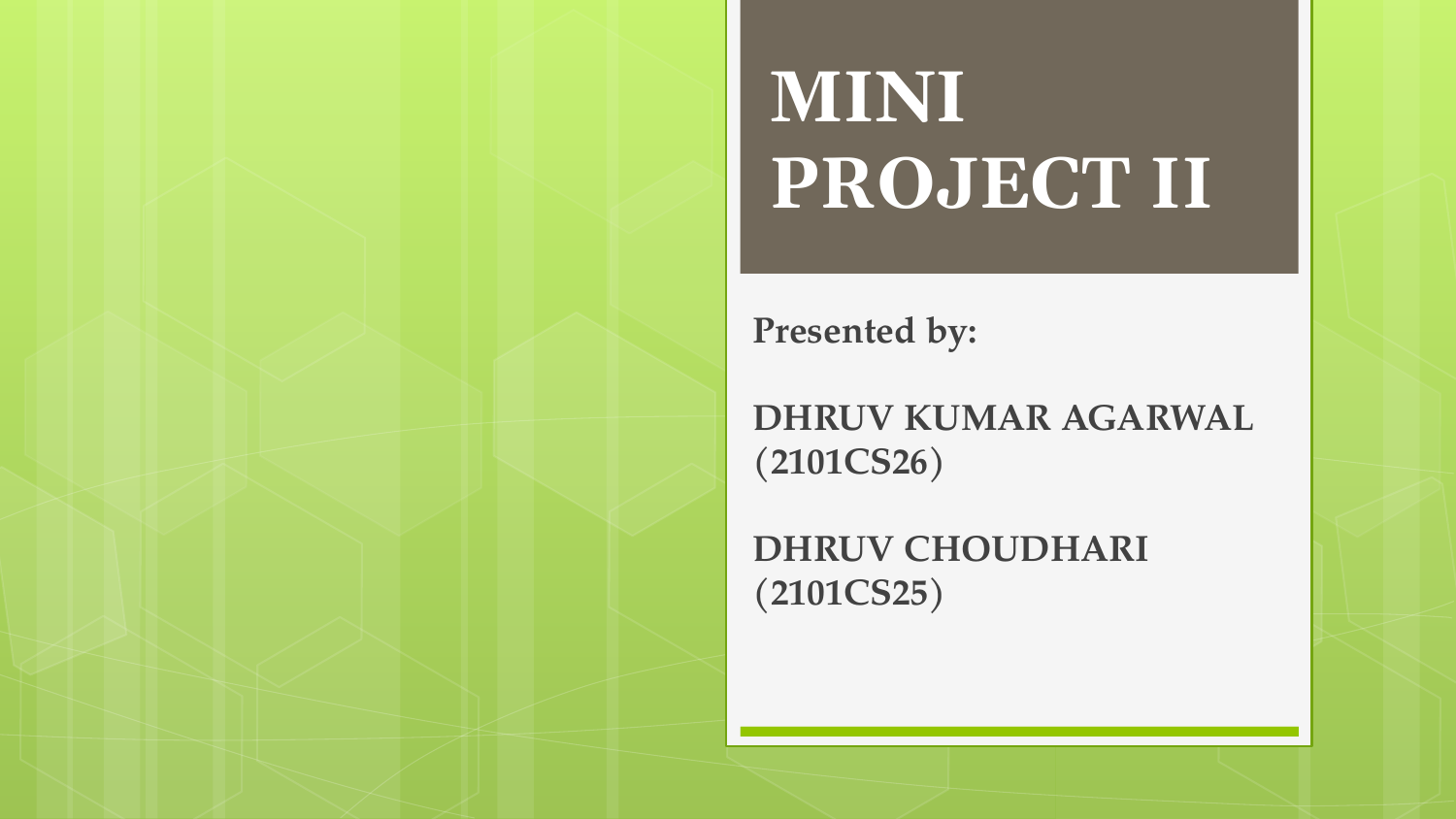

# MINI PROJECT II
Presented by:

DHRUV KUMAR AGARWAL  (2101CS26)

DHRUV CHOUDHARI (2101CS25)